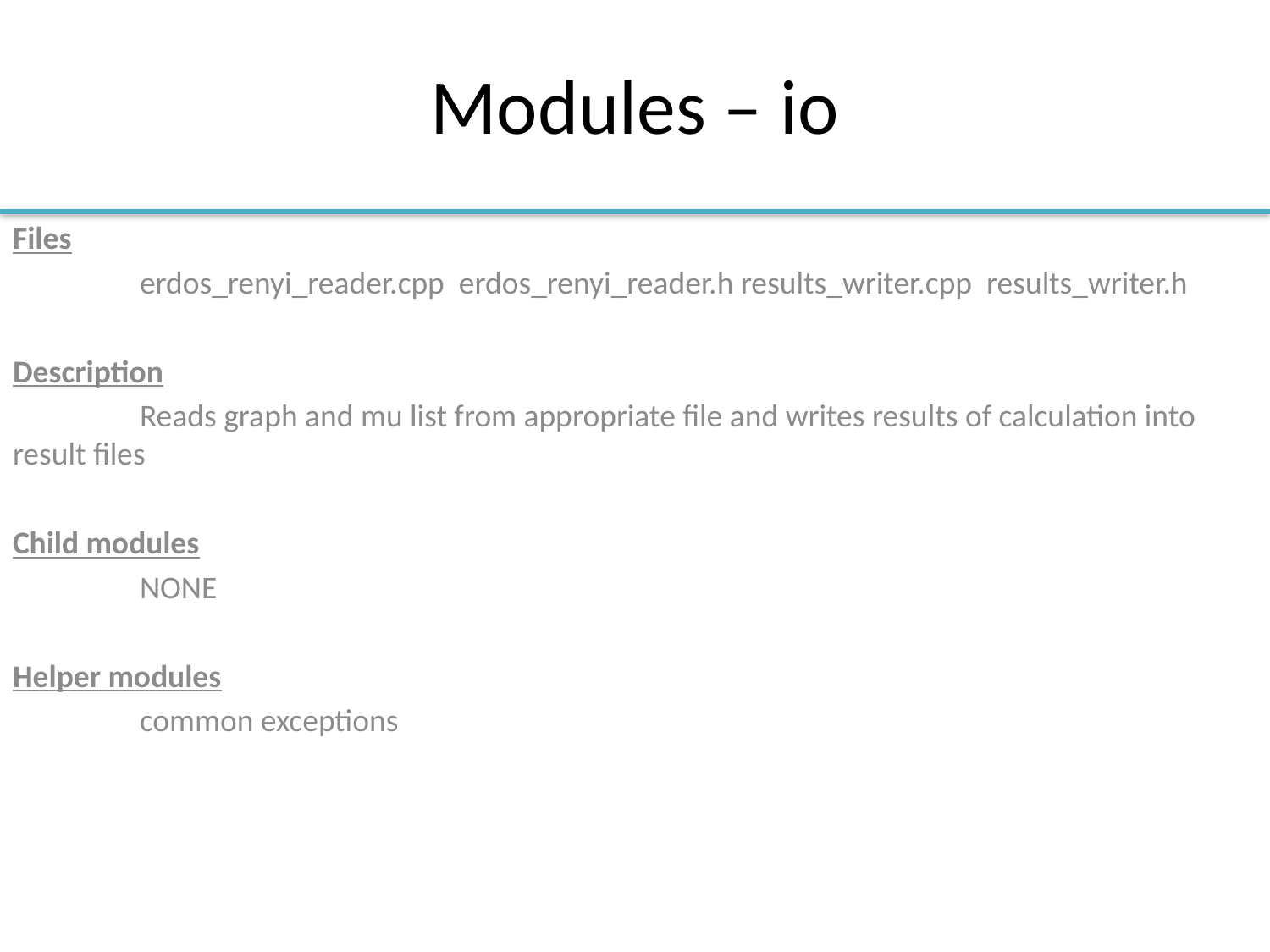

# Modules – io
Files
	erdos_renyi_reader.cpp  erdos_renyi_reader.h results_writer.cpp  results_writer.h

Description
	Reads graph and mu list from appropriate file and writes results of calculation into result files

Child modules
	NONE

Helper modules
	common exceptions